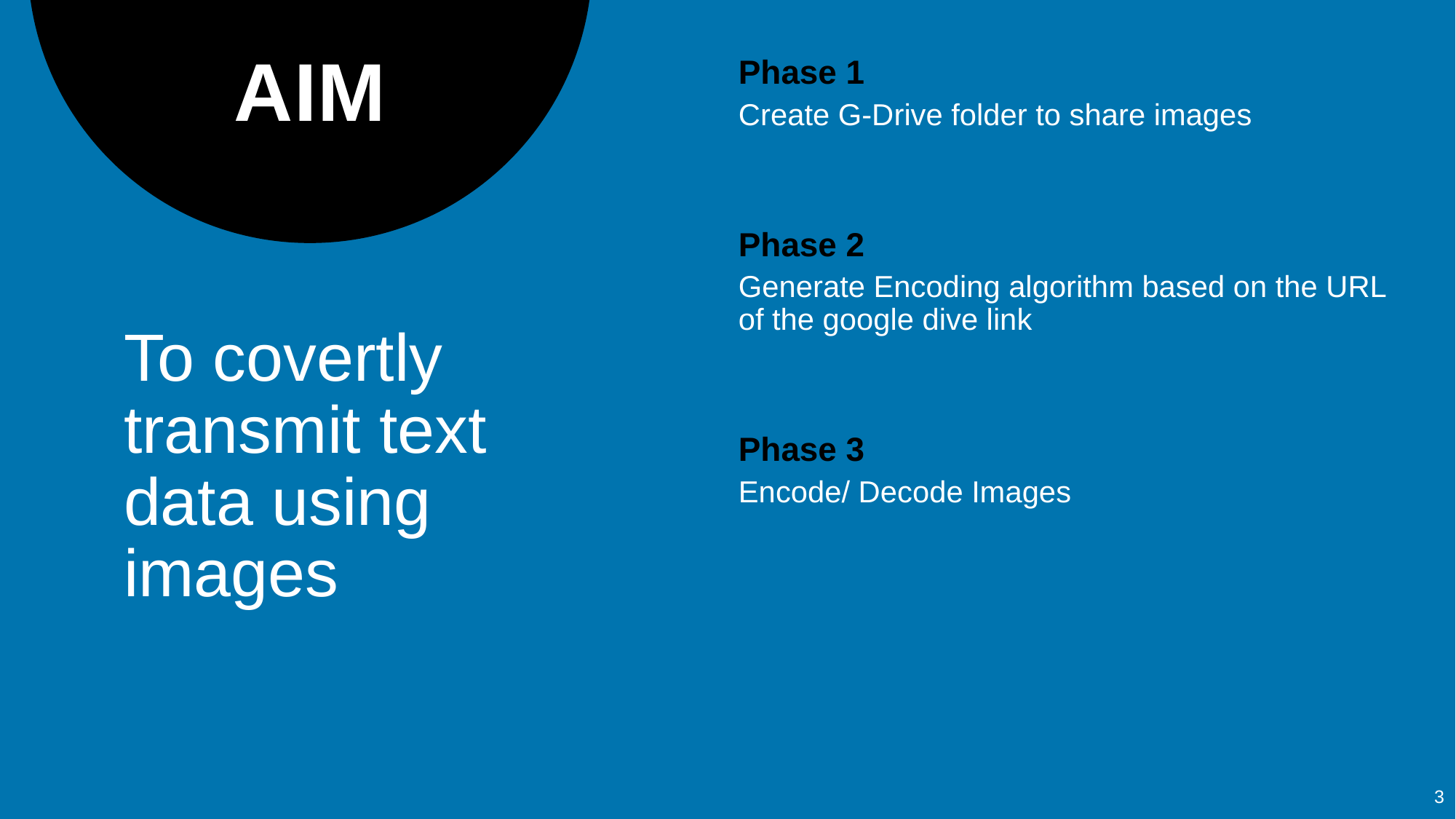

# AIM

Phase 1
Create G-Drive folder to share images

Phase 2
Generate Encoding algorithm based on the URL of the google dive link

Phase 3
Encode/ Decode Images

To covertly transmit text data using images
3